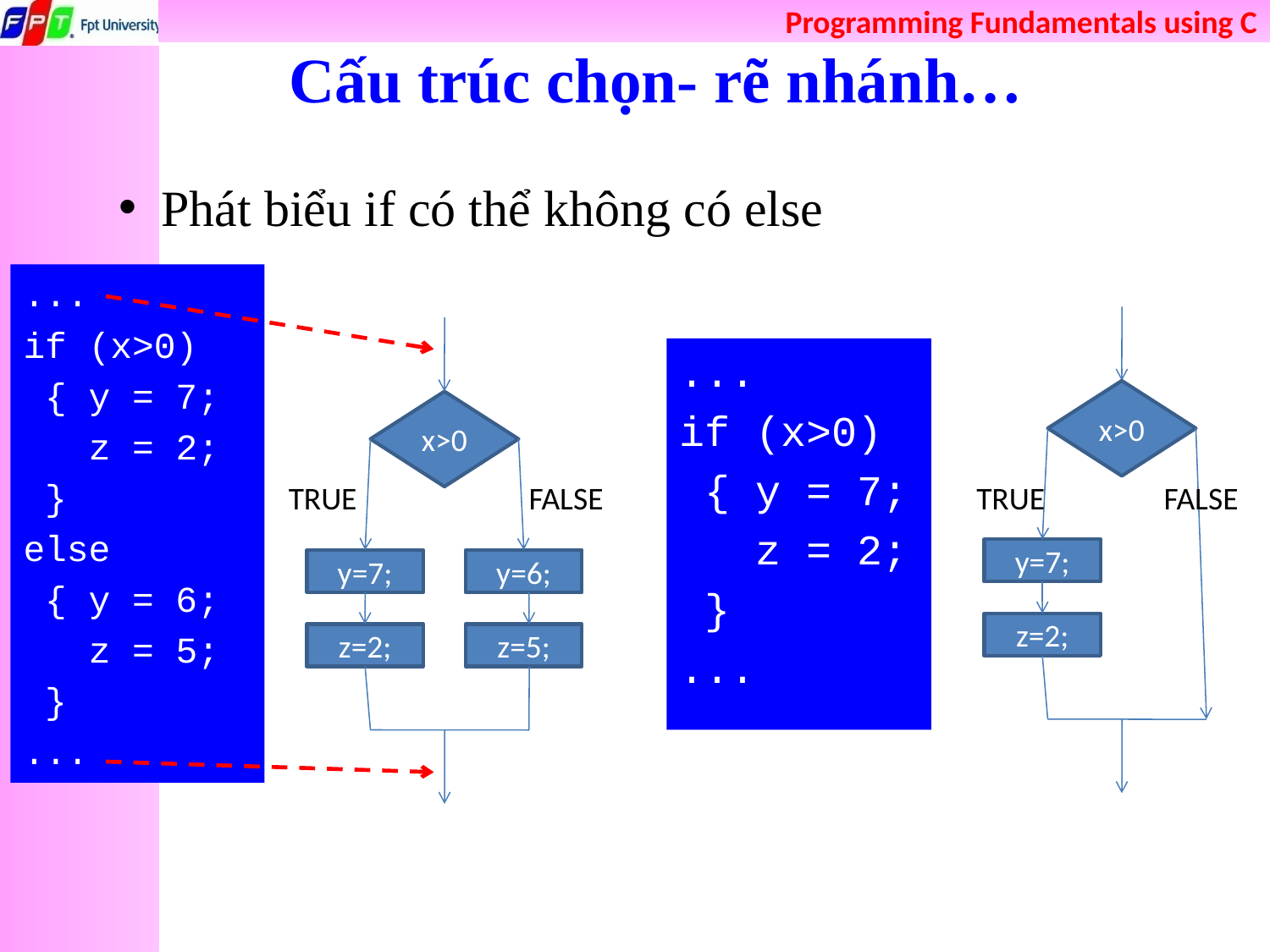

# Cấu trúc chọn- rẽ nhánh…
Phát biểu if có thể không có else
...
if (x>0)
 { y = 7;
   z = 2;
 }
else
 { y = 6;
   z = 5;
 }
...
x>0
FALSE
y=7;
y=6;
z=2;
z=5;
TRUE
...
if (x>0)
 { y = 7;
   z = 2;
 }
...
x>0
TRUE
FALSE
y=7;
z=2;